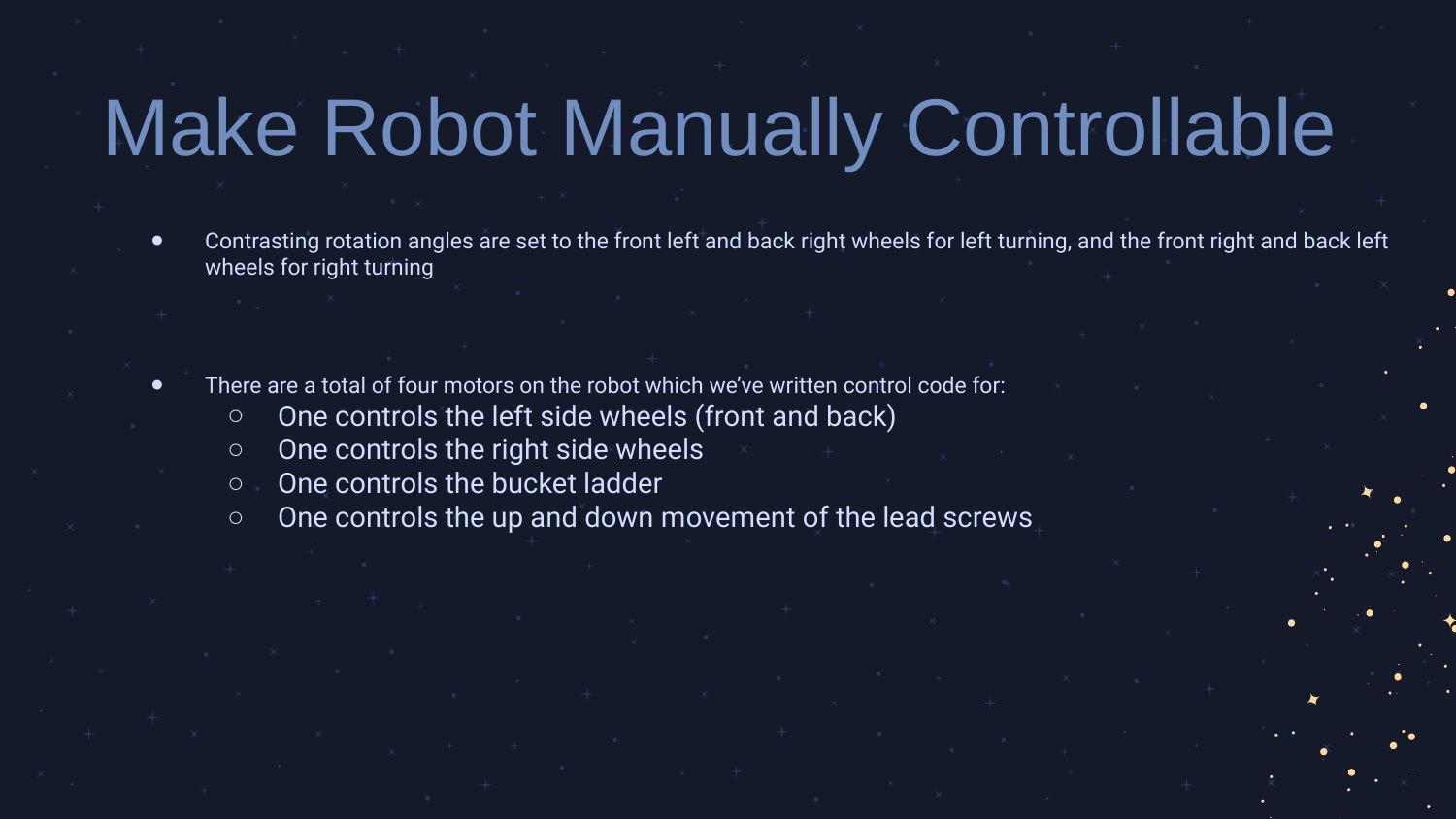

Make Robot Manually Controllable
Contrasting rotation angles are set to the front left and back right wheels for left turning, and the front right and back left wheels for right turning

There are a total of four motors on the robot which we’ve written control code for:
One controls the left side wheels (front and back)
One controls the right side wheels
One controls the bucket ladder
One controls the up and down movement of the lead screws